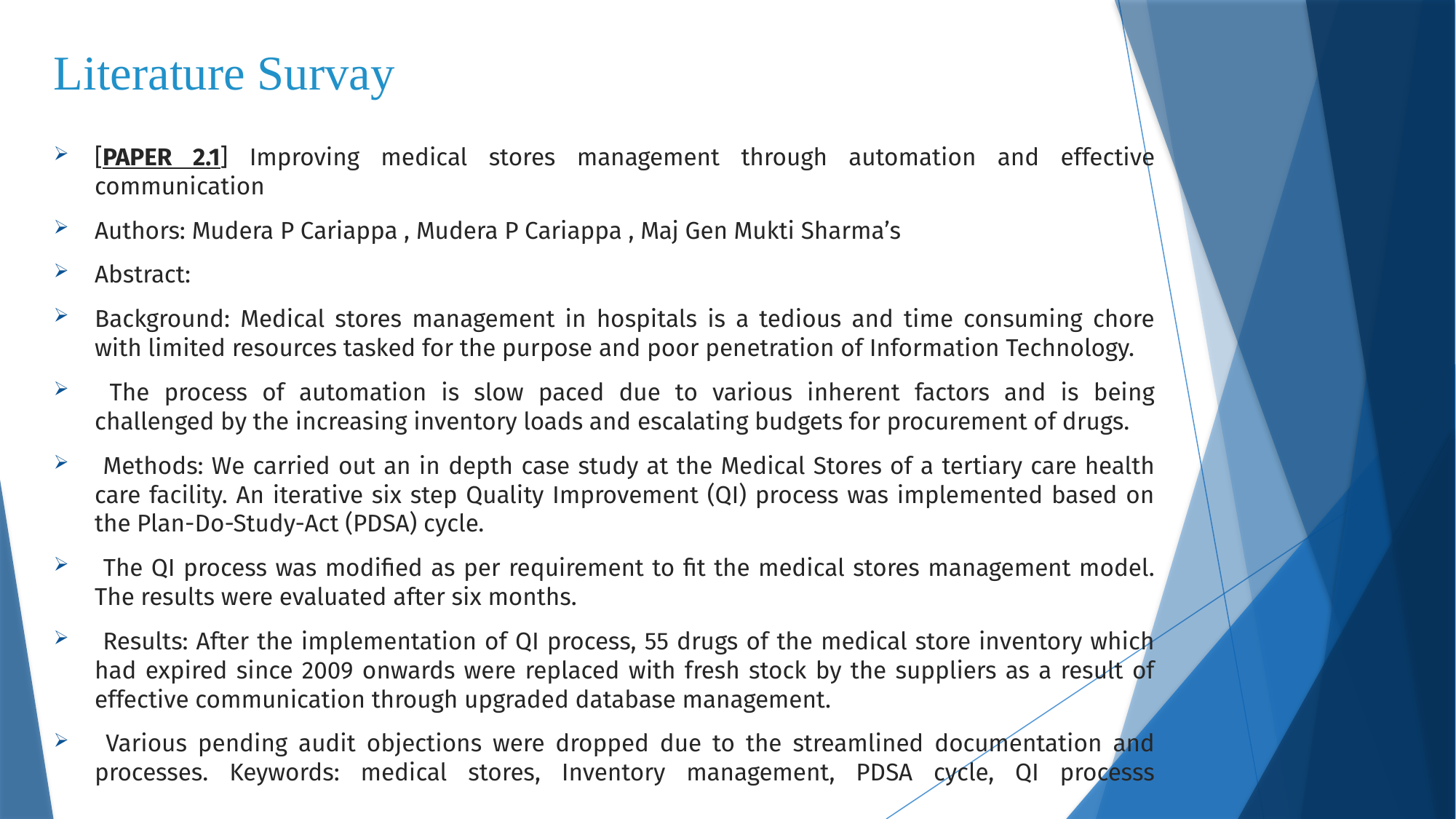

# Literature Survay
[PAPER 2.1] Improving medical stores management through automation and effective communication
Authors: Mudera P Cariappa , Mudera P Cariappa , Maj Gen Mukti Sharma’s
Abstract:
Background: Medical stores management in hospitals is a tedious and time consuming chore with limited resources tasked for the purpose and poor penetration of Information Technology.
 The process of automation is slow paced due to various inherent factors and is being challenged by the increasing inventory loads and escalating budgets for procurement of drugs.
 Methods: We carried out an in depth case study at the Medical Stores of a tertiary care health care facility. An iterative six step Quality Improvement (QI) process was implemented based on the Plan-Do-Study-Act (PDSA) cycle.
 The QI process was modified as per requirement to fit the medical stores management model. The results were evaluated after six months.
 Results: After the implementation of QI process, 55 drugs of the medical store inventory which had expired since 2009 onwards were replaced with fresh stock by the suppliers as a result of effective communication through upgraded database management.
 Various pending audit objections were dropped due to the streamlined documentation and processes. Keywords: medical stores, Inventory management, PDSA cycle, QI processs